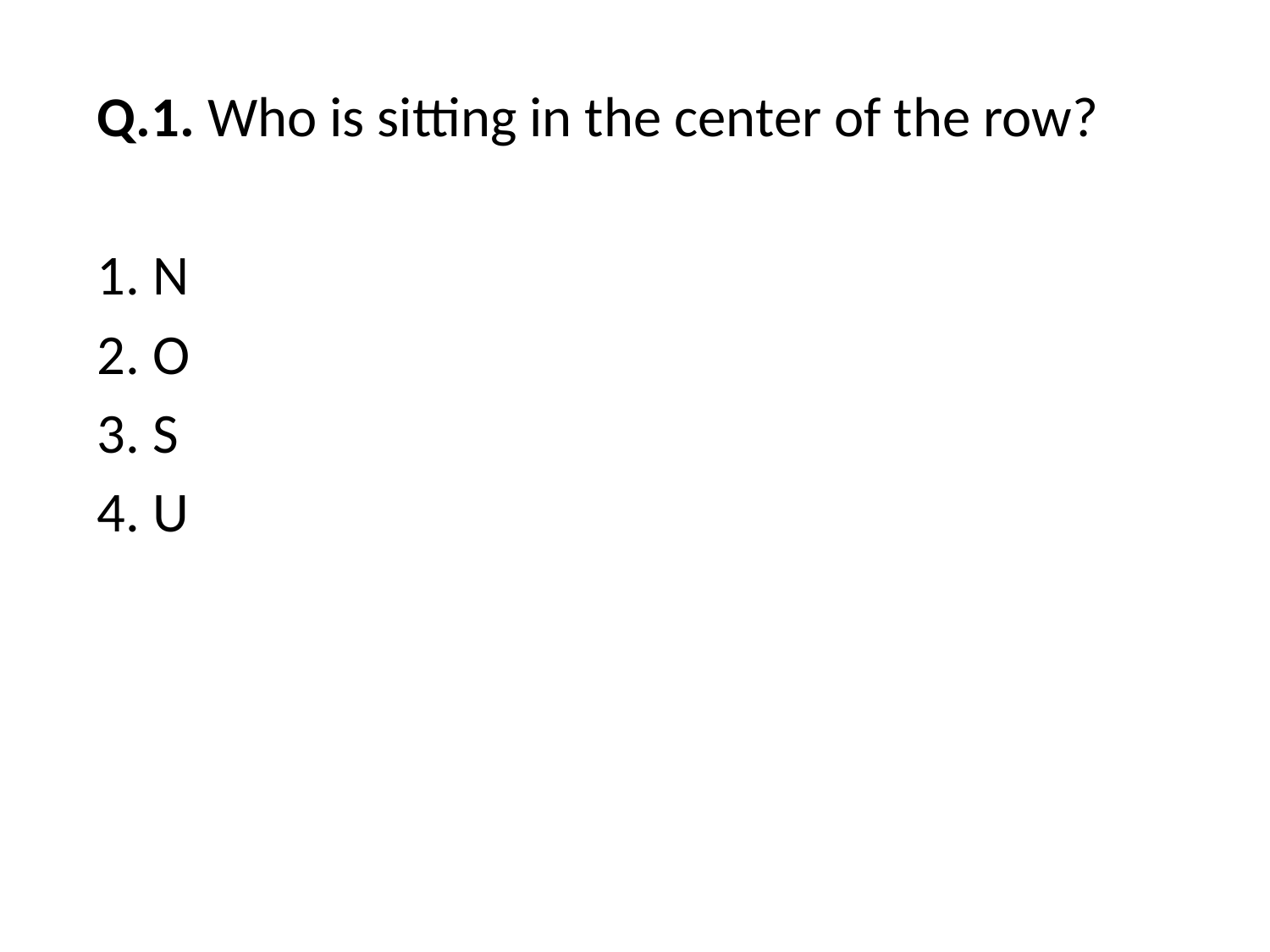

Q.1. Who is sitting in the center of the row?

1. N
2. O
3. S
4. U